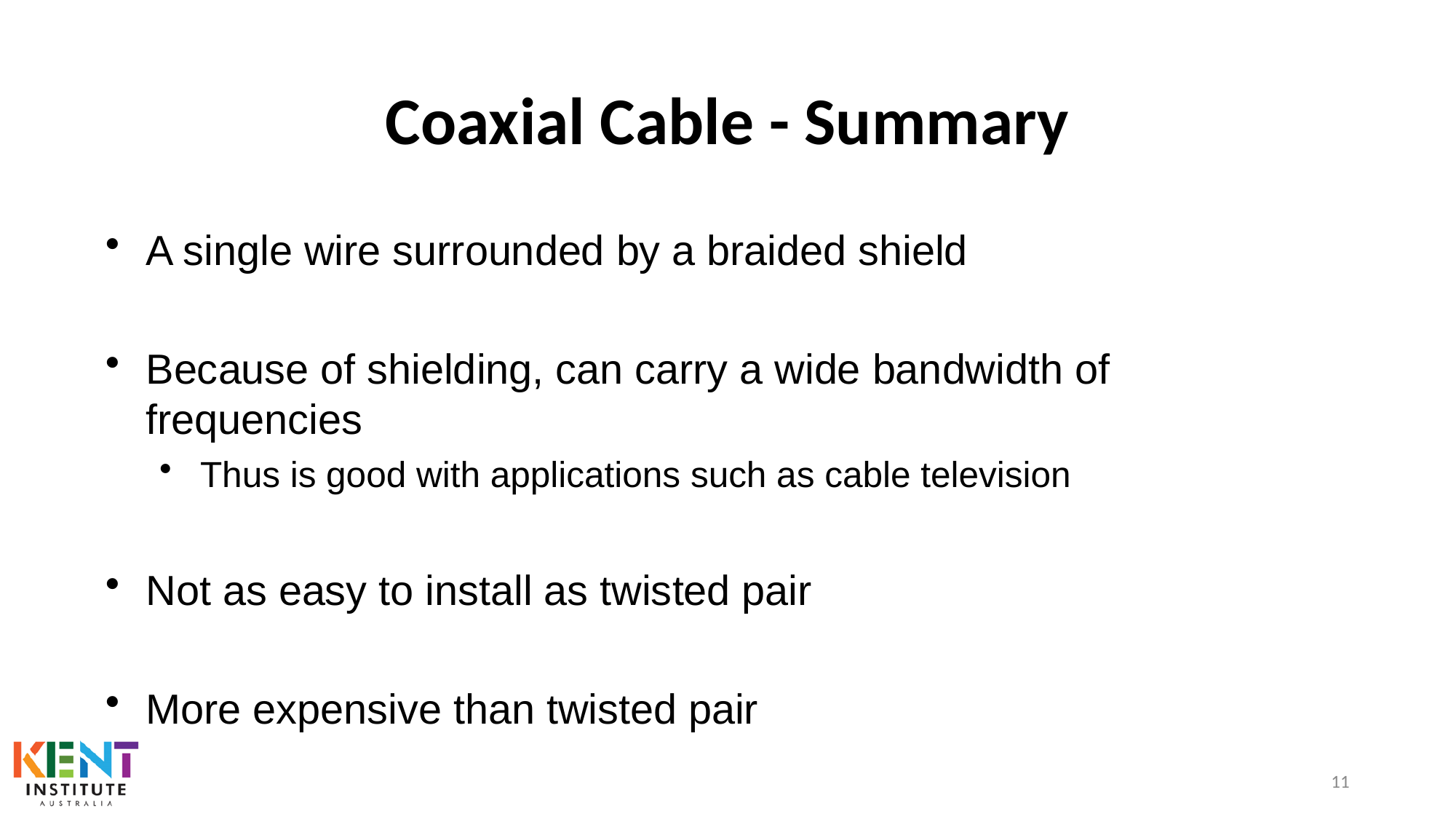

# Coaxial Cable - Summary
A single wire surrounded by a braided shield

Because of shielding, can carry a wide bandwidth of frequencies
Thus is good with applications such as cable television

Not as easy to install as twisted pair

More expensive than twisted pair
11